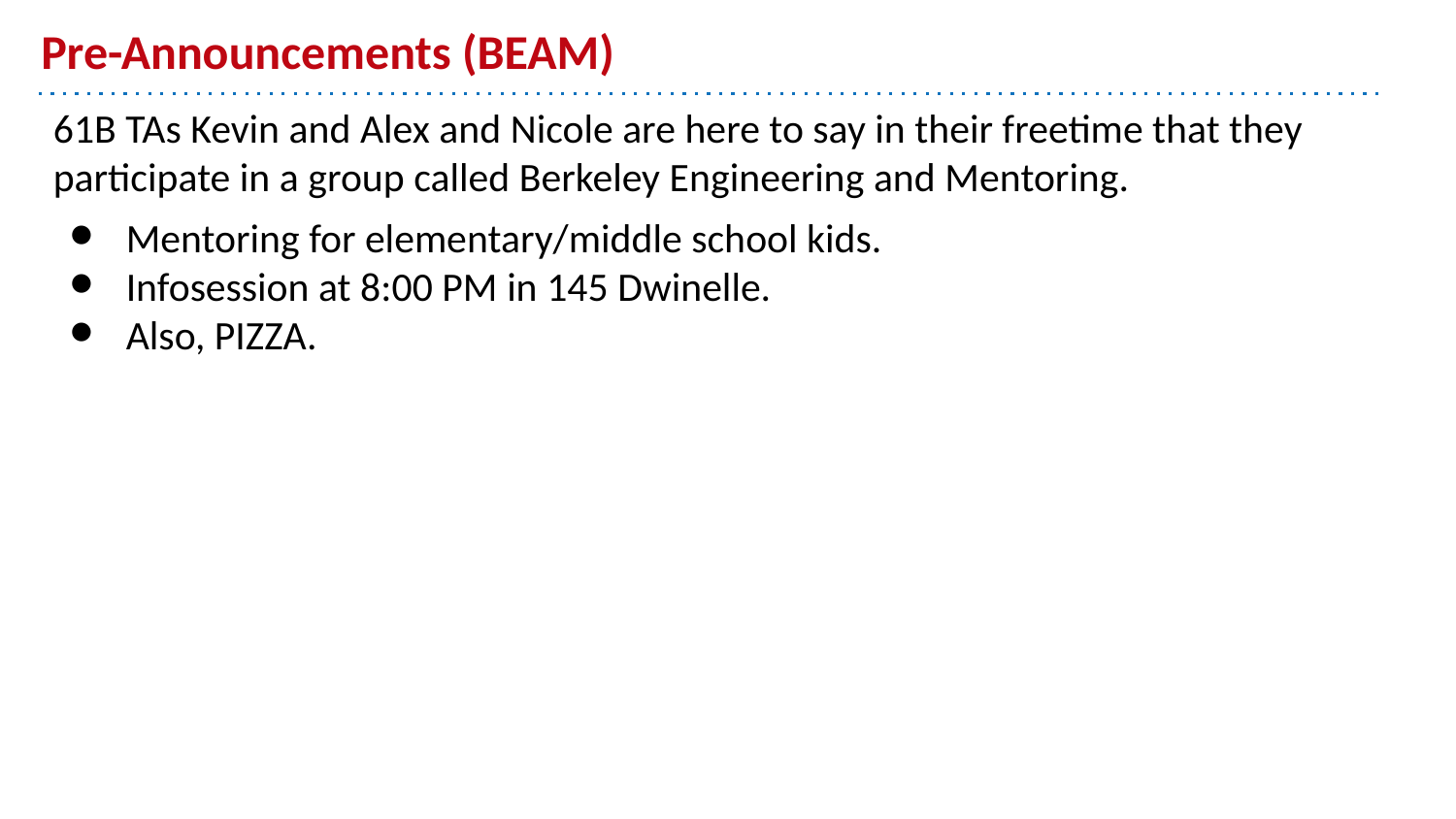

# Pre-Announcements (BEAM)
61B TAs Kevin and Alex and Nicole are here to say in their freetime that they participate in a group called Berkeley Engineering and Mentoring.
Mentoring for elementary/middle school kids.
Infosession at 8:00 PM in 145 Dwinelle.
Also, PIZZA.